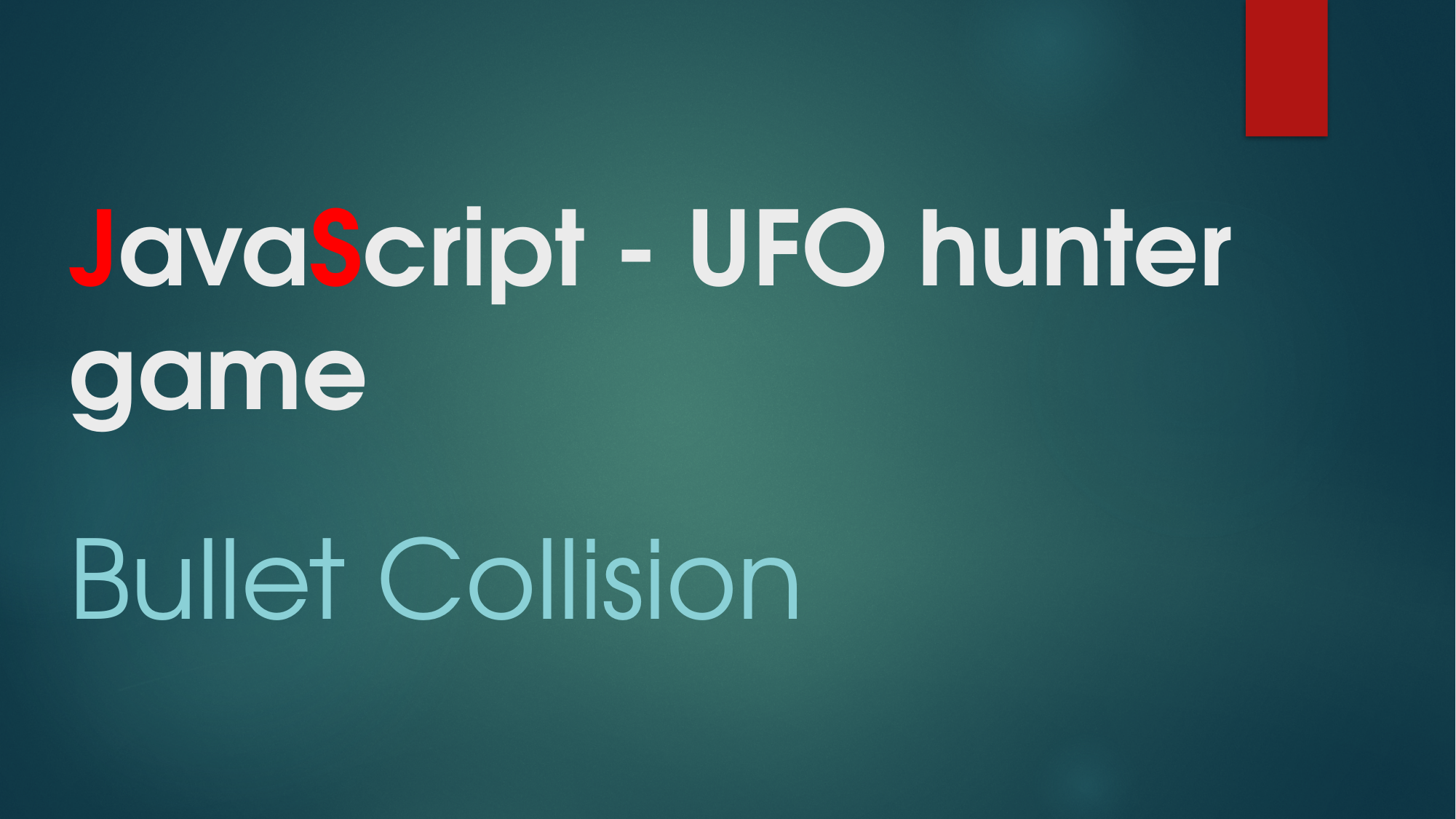

# JavaScript - UFO hunter game Bullet Collision